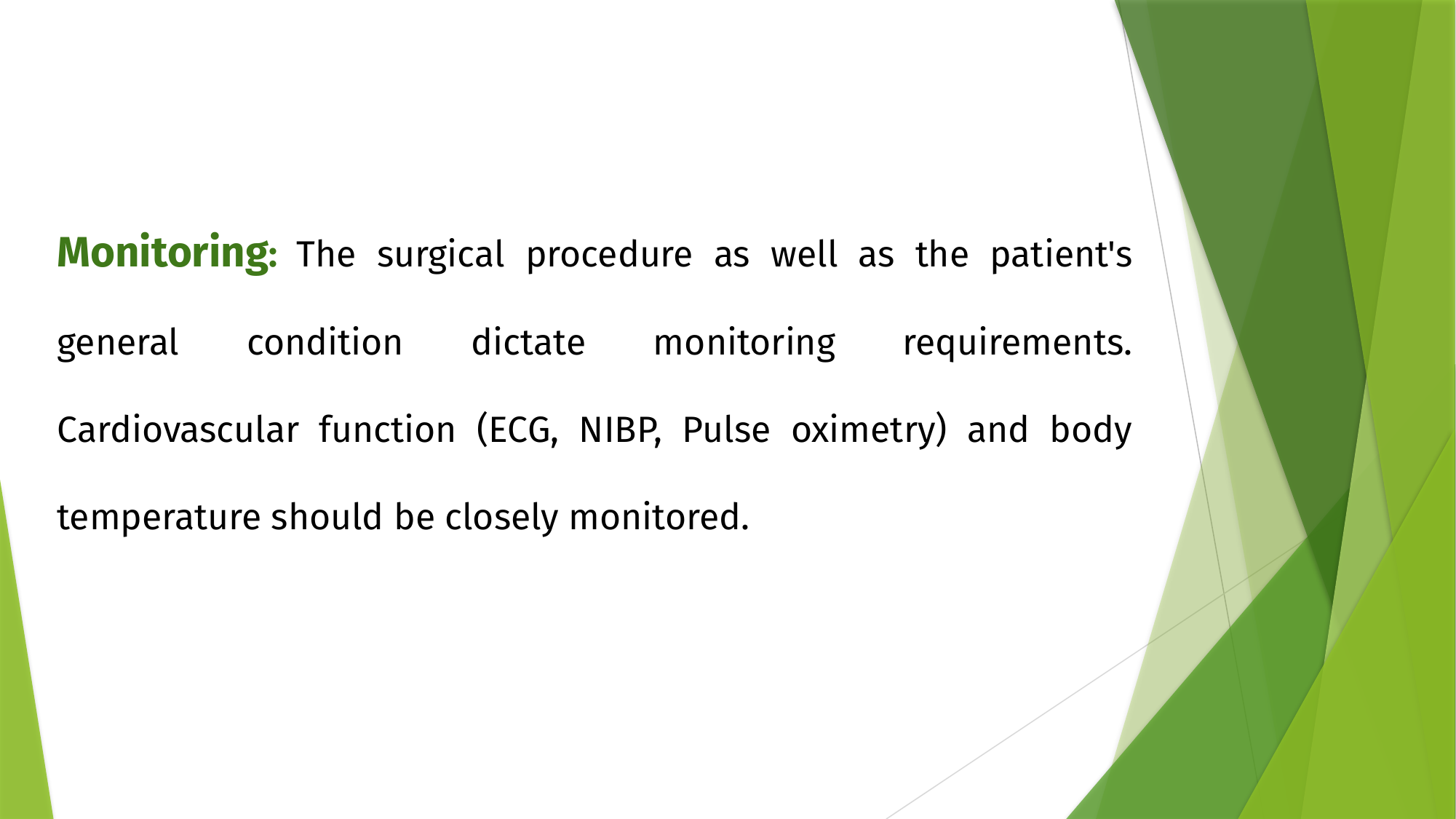

Monitoring: The surgical procedure as well as the patient's general condition dictate monitoring requirements. Cardiovascular function (ECG, NIBP, Pulse oximetry) and body temperature should be closely monitored.